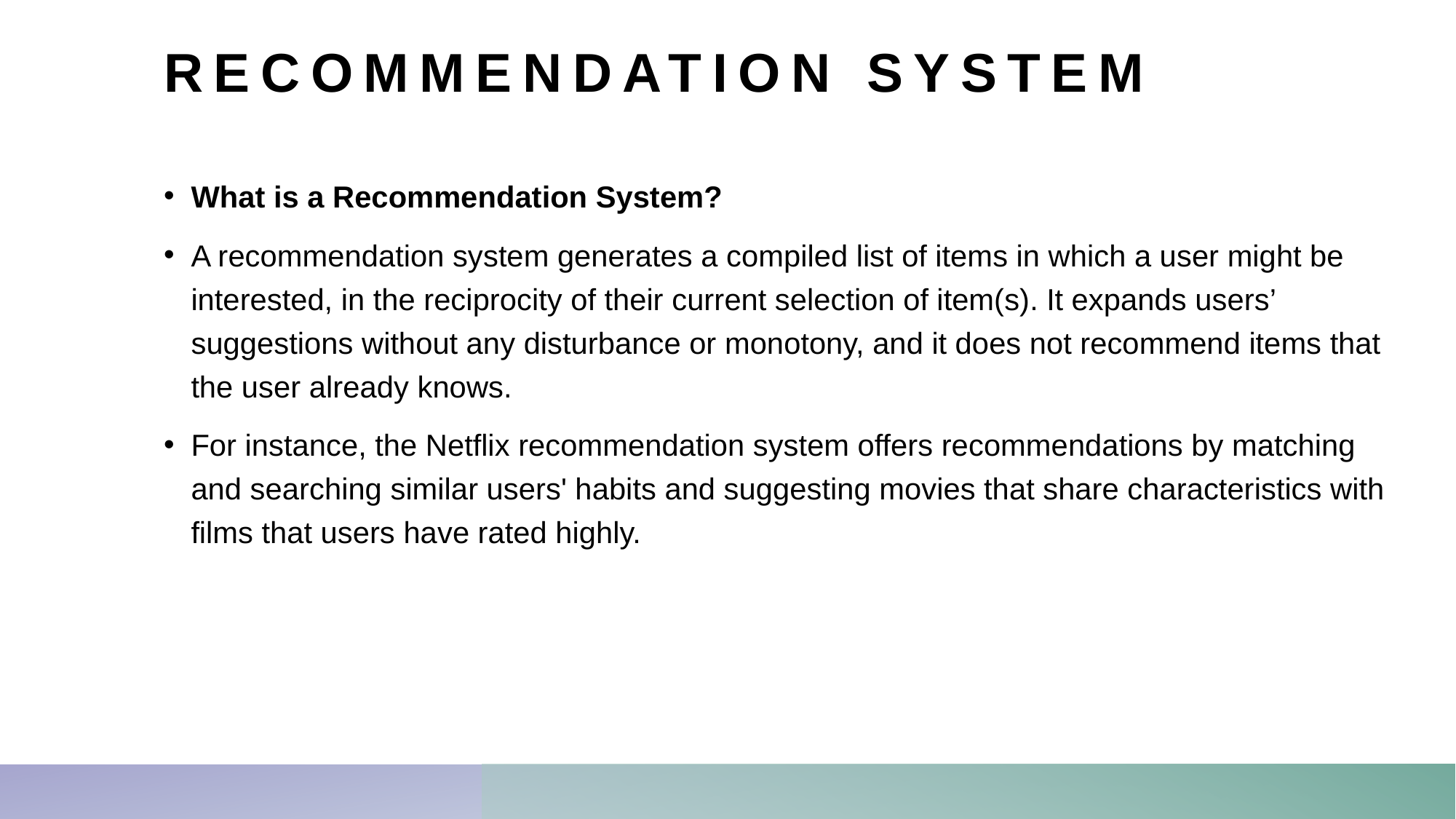

# Recommendation System
What is a Recommendation System?
A recommendation system generates a compiled list of items in which a user might be interested, in the reciprocity of their current selection of item(s). It expands users’ suggestions without any disturbance or monotony, and it does not recommend items that the user already knows.
For instance, the Netflix recommendation system offers recommendations by matching and searching similar users' habits and suggesting movies that share characteristics with films that users have rated highly.